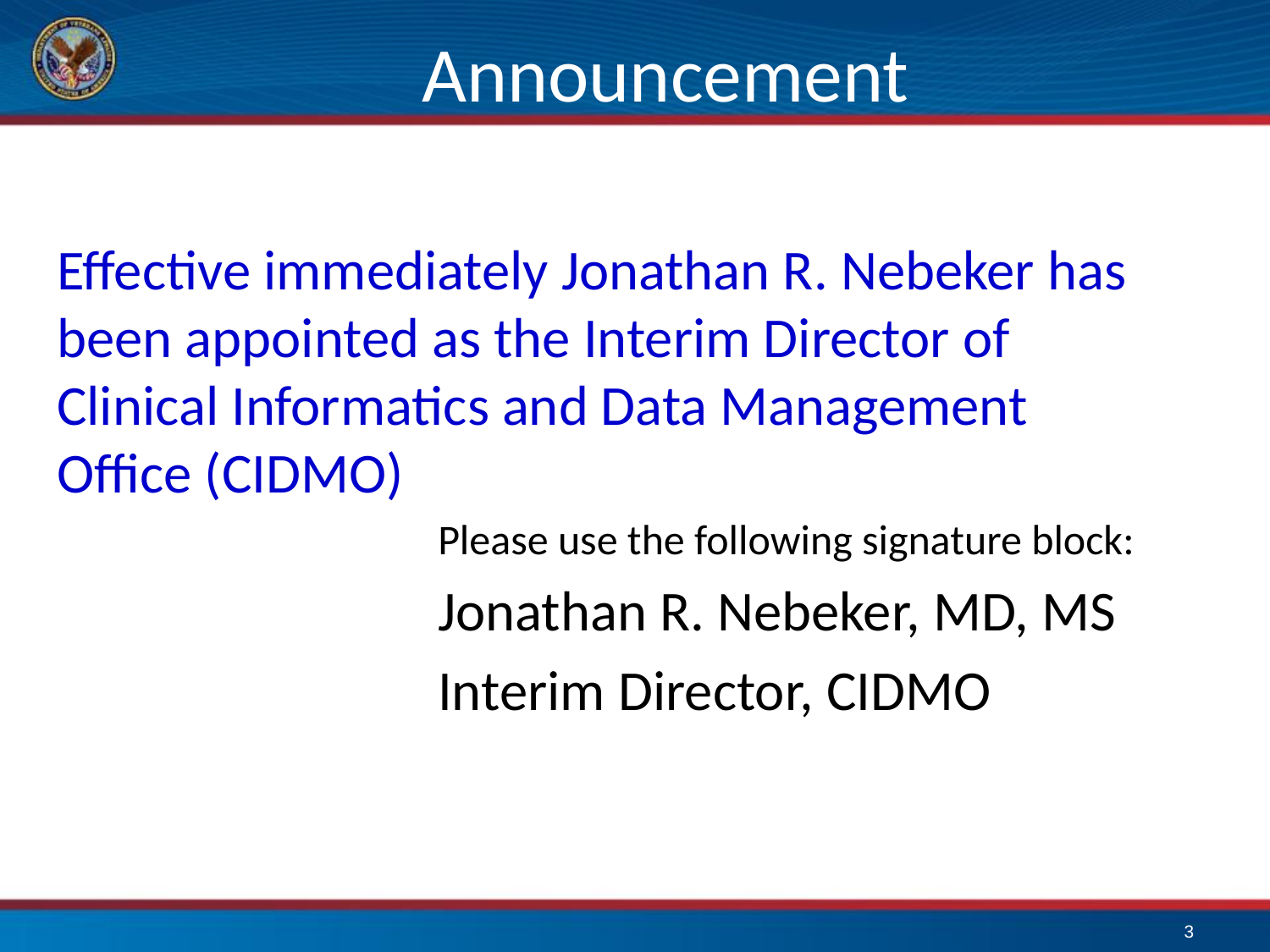

# Announcement

Effective immediately Jonathan R. Nebeker has been appointed as the Interim Director of Clinical Informatics and Data Management Office (CIDMO)
			Please use the following signature block:
			Jonathan R. Nebeker, MD, MS
			Interim Director, CIDMO
3